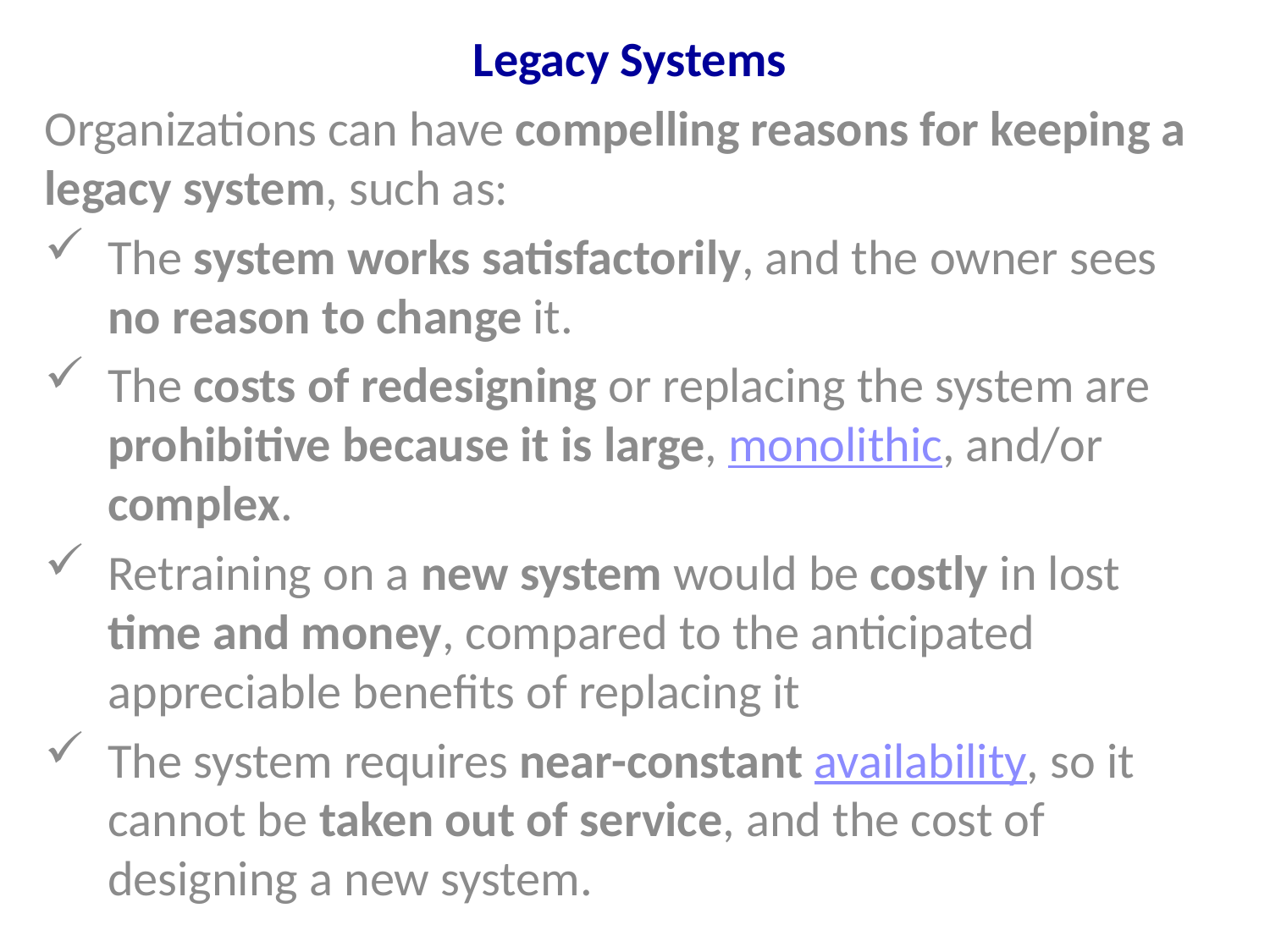

Legacy Systems
Organizations can have compelling reasons for keeping a legacy system, such as:
The system works satisfactorily, and the owner sees no reason to change it.
The costs of redesigning or replacing the system are prohibitive because it is large, monolithic, and/or complex.
Retraining on a new system would be costly in lost time and money, compared to the anticipated appreciable benefits of replacing it
The system requires near-constant availability, so it cannot be taken out of service, and the cost of designing a new system.